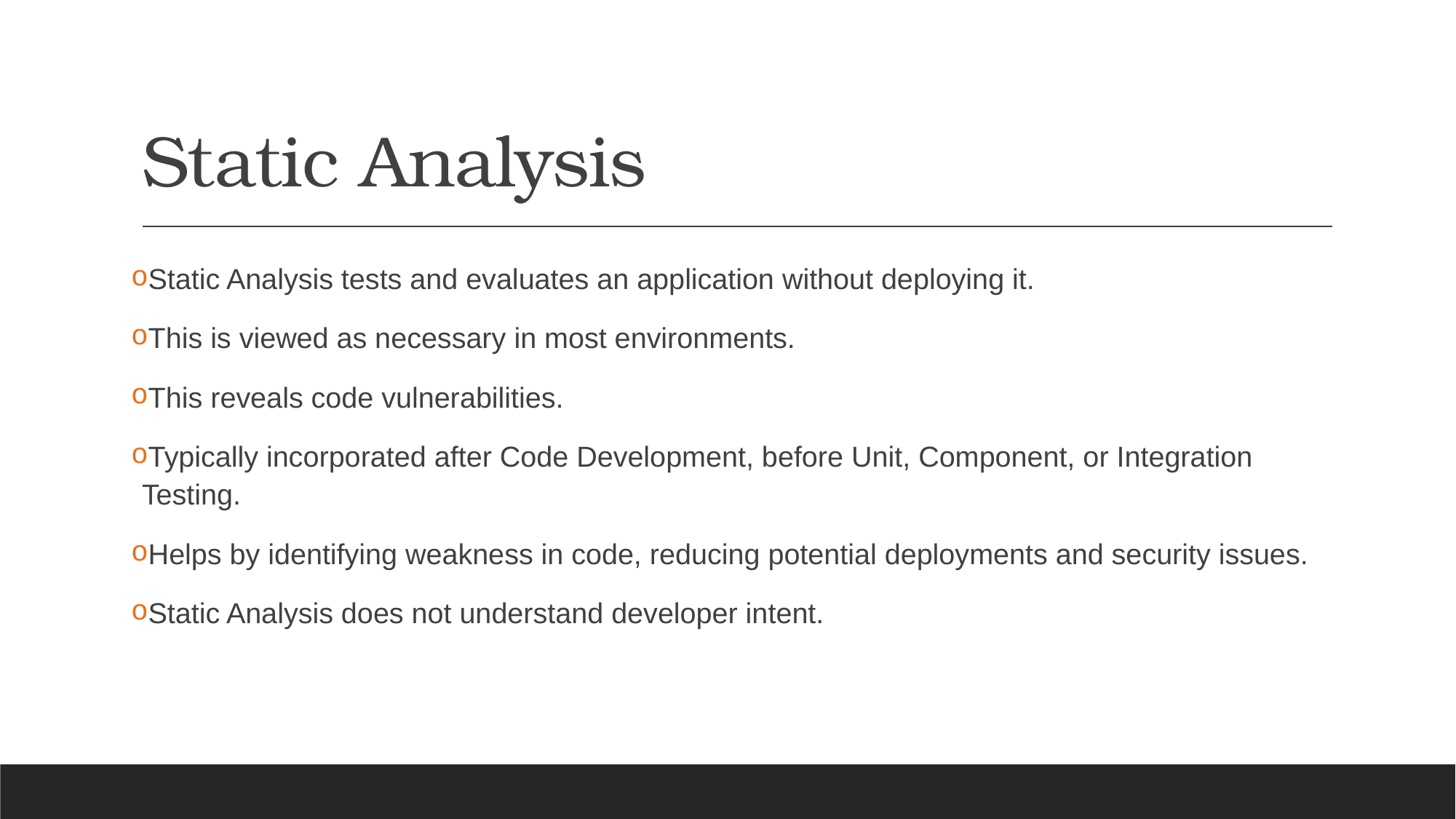

# Static Analysis
Static Analysis tests and evaluates an application without deploying it.
This is viewed as necessary in most environments.
This reveals code vulnerabilities.
Typically incorporated after Code Development, before Unit, Component, or Integration Testing.
Helps by identifying weakness in code, reducing potential deployments and security issues.
Static Analysis does not understand developer intent.